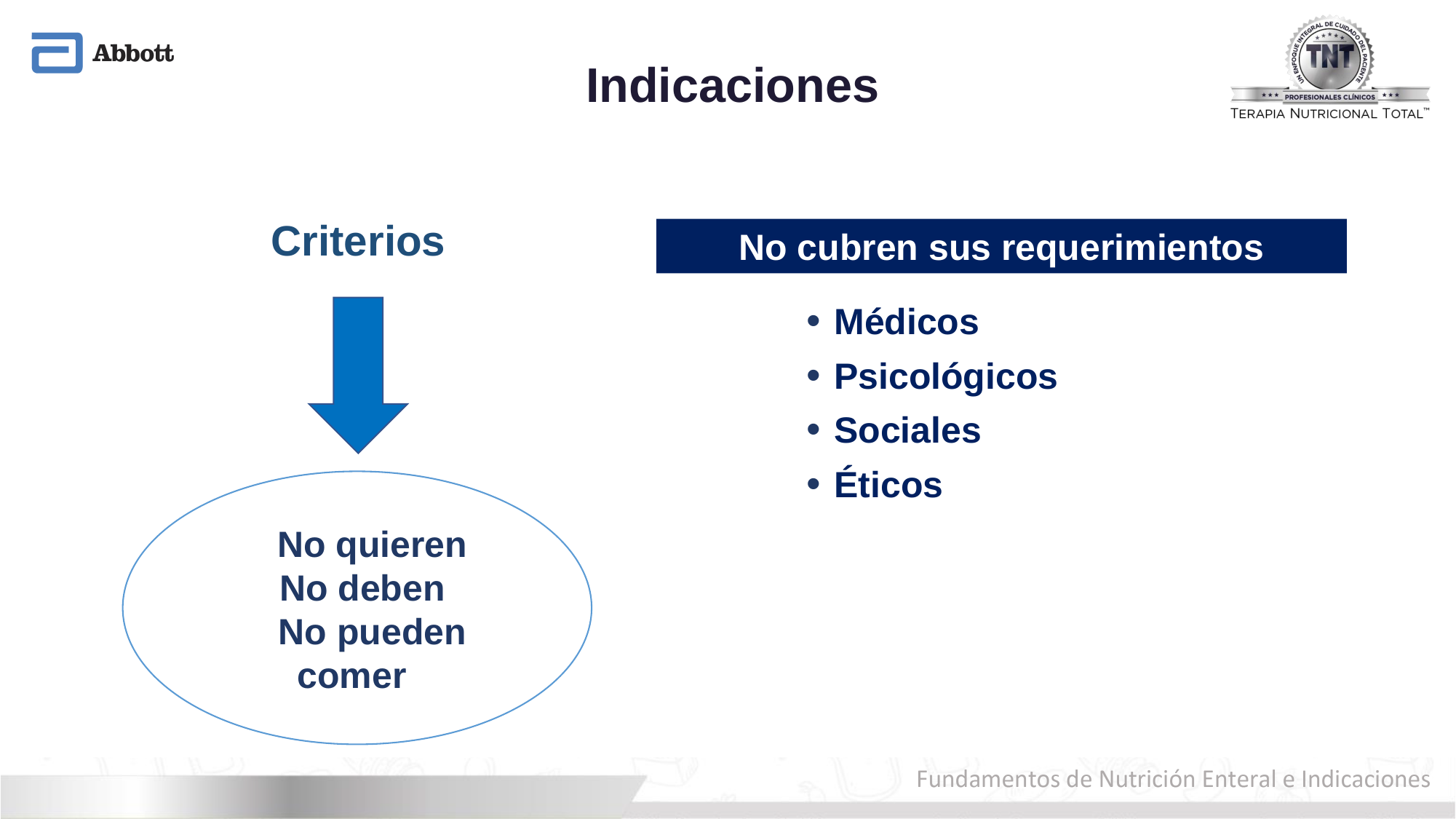

# Indicaciones
Criterios
No cubren sus requerimientos

Médicos
Psicológicos
Sociales
Éticos
   No quieren
   No deben
    No pueden
comer